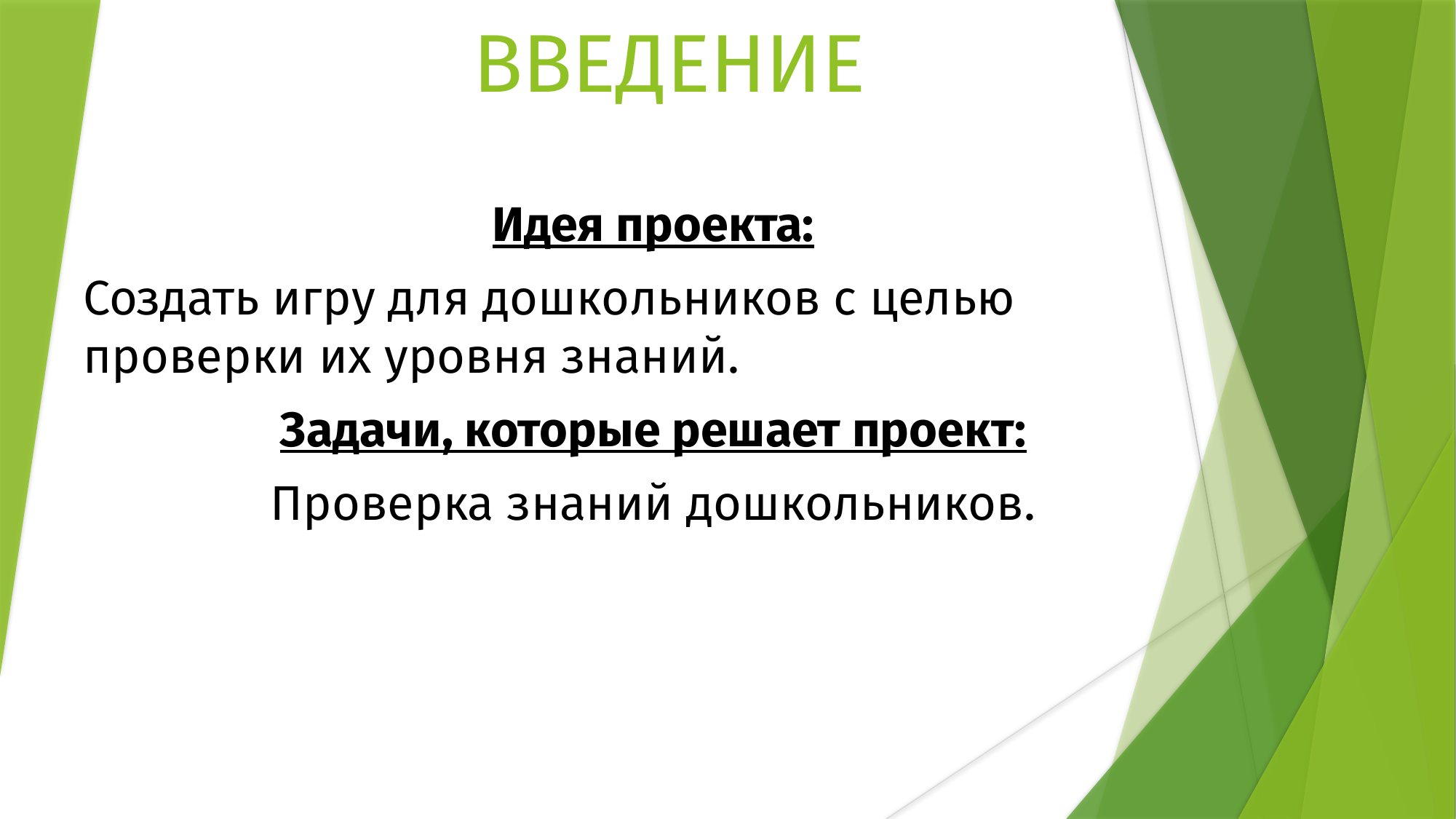

# ВВЕДЕНИЕ

Идея проекта:
Создать игру для дошкольников с целью проверки их уровня знаний.
Задачи, которые решает проект:
Проверка знаний дошкольников.